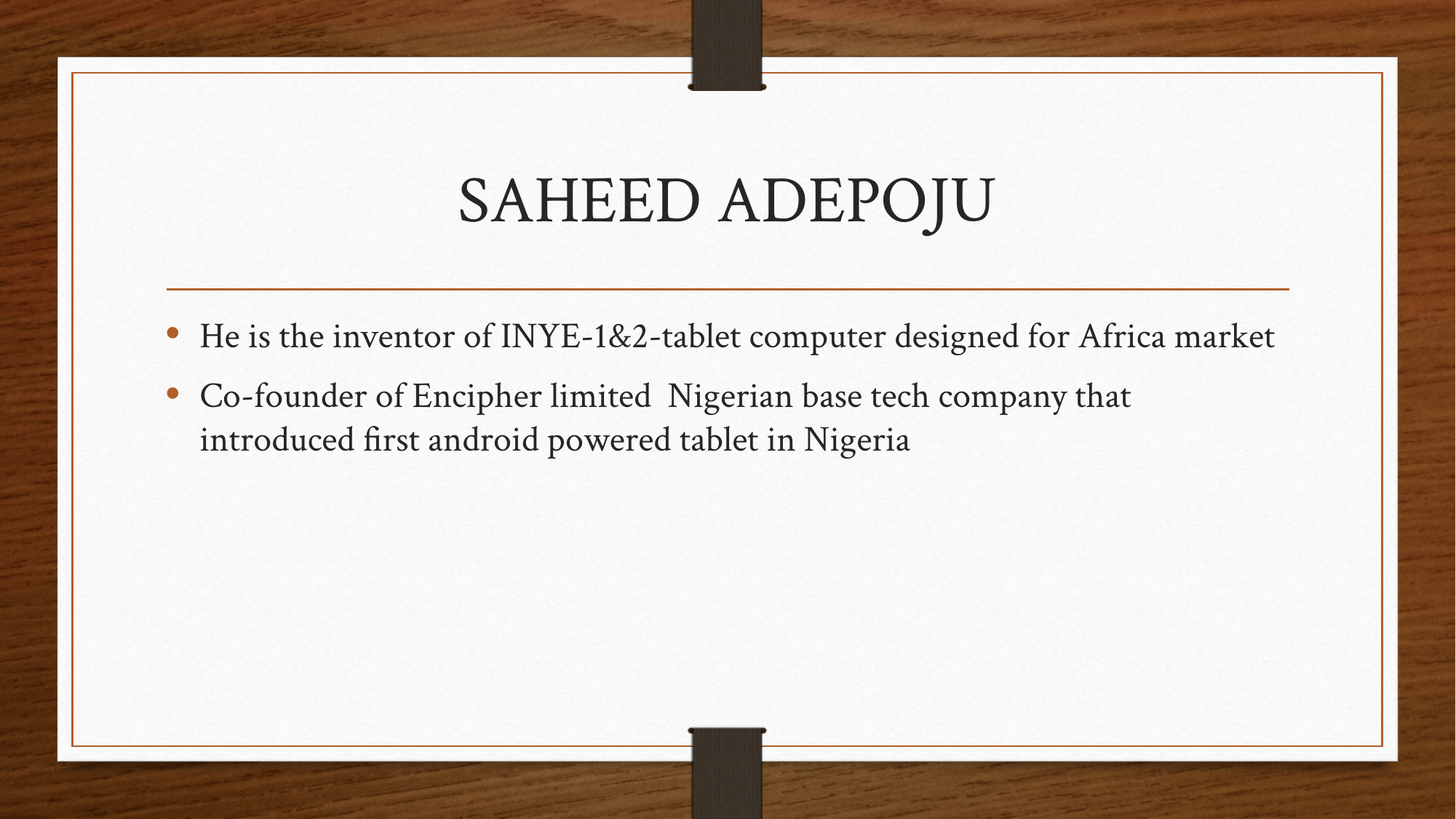

# SAHEED ADEPOJU
He is the inventor of INYE-1&2-tablet computer designed for Africa market
Co-founder of Encipher limited  Nigerian base tech company that introduced first android powered tablet in Nigeria